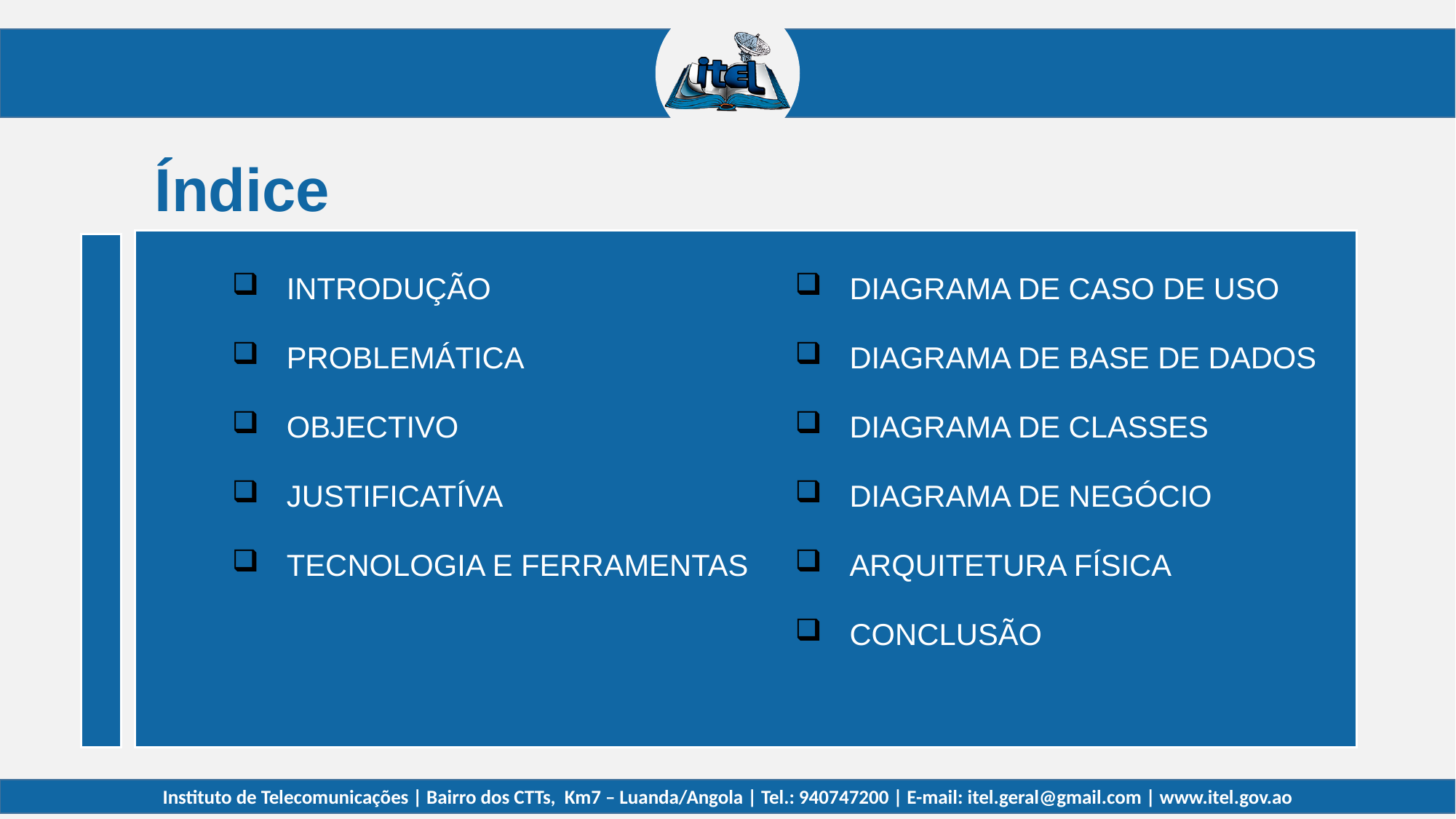

Índice

INTRODUÇÃO
PROBLEMÁTICA
OBJECTIVO
JUSTIFICATÍVA
TECNOLOGIA E FERRAMENTAS
DIAGRAMA DE CASO DE USO
DIAGRAMA DE BASE DE DADOS
DIAGRAMA DE CLASSES
DIAGRAMA DE NEGÓCIO
ARQUITETURA FÍSICA
CONCLUSÃO